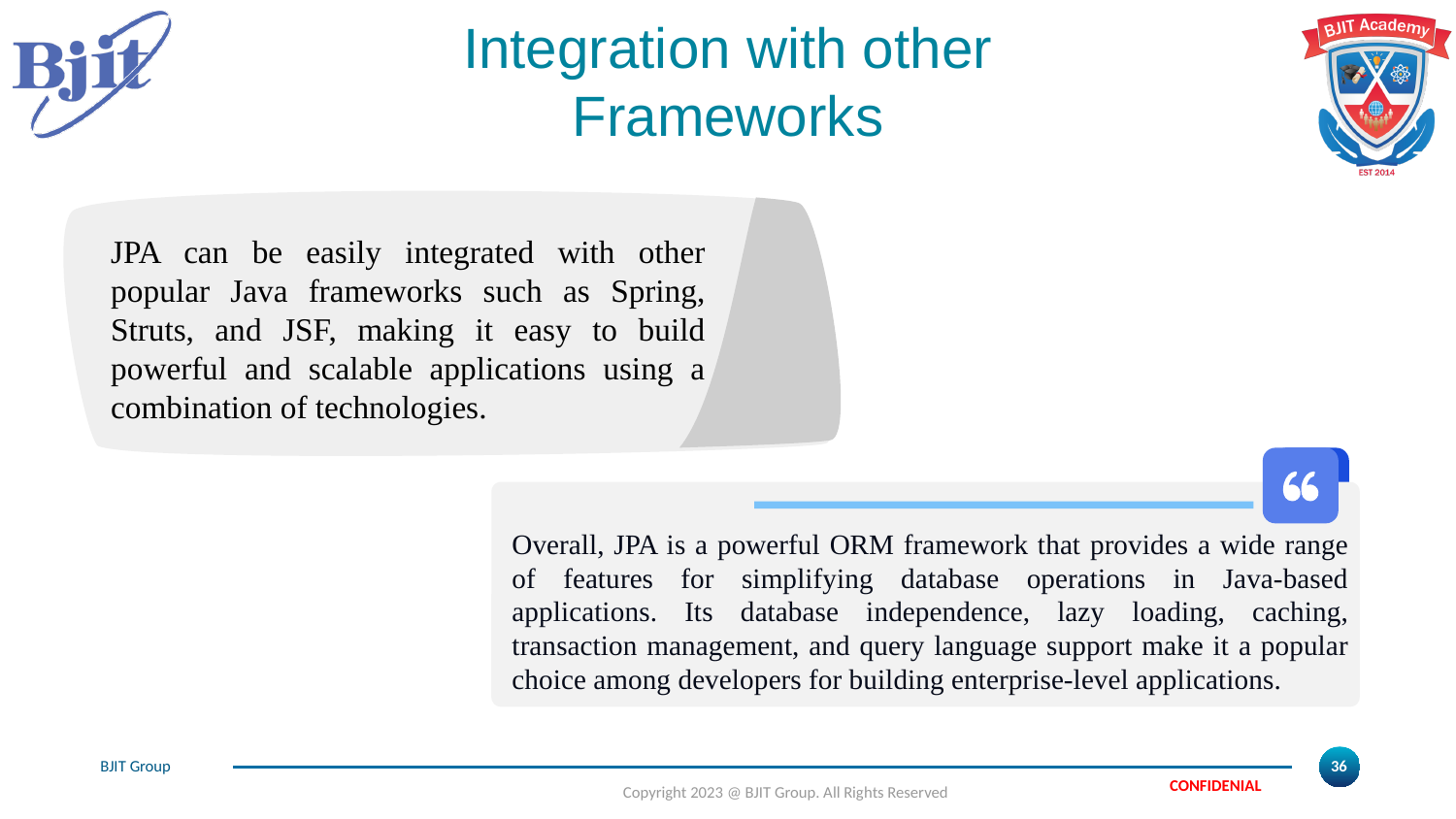

# Integration with other Frameworks

JPA can be easily integrated with other popular Java frameworks such as Spring, Struts, and JSF, making it easy to build powerful and scalable applications using a combination of technologies.

Overall, JPA is a powerful ORM framework that provides a wide range of features for simplifying database operations in Java-based applications. Its database independence, lazy loading, caching, transaction management, and query language support make it a popular choice among developers for building enterprise-level applications.